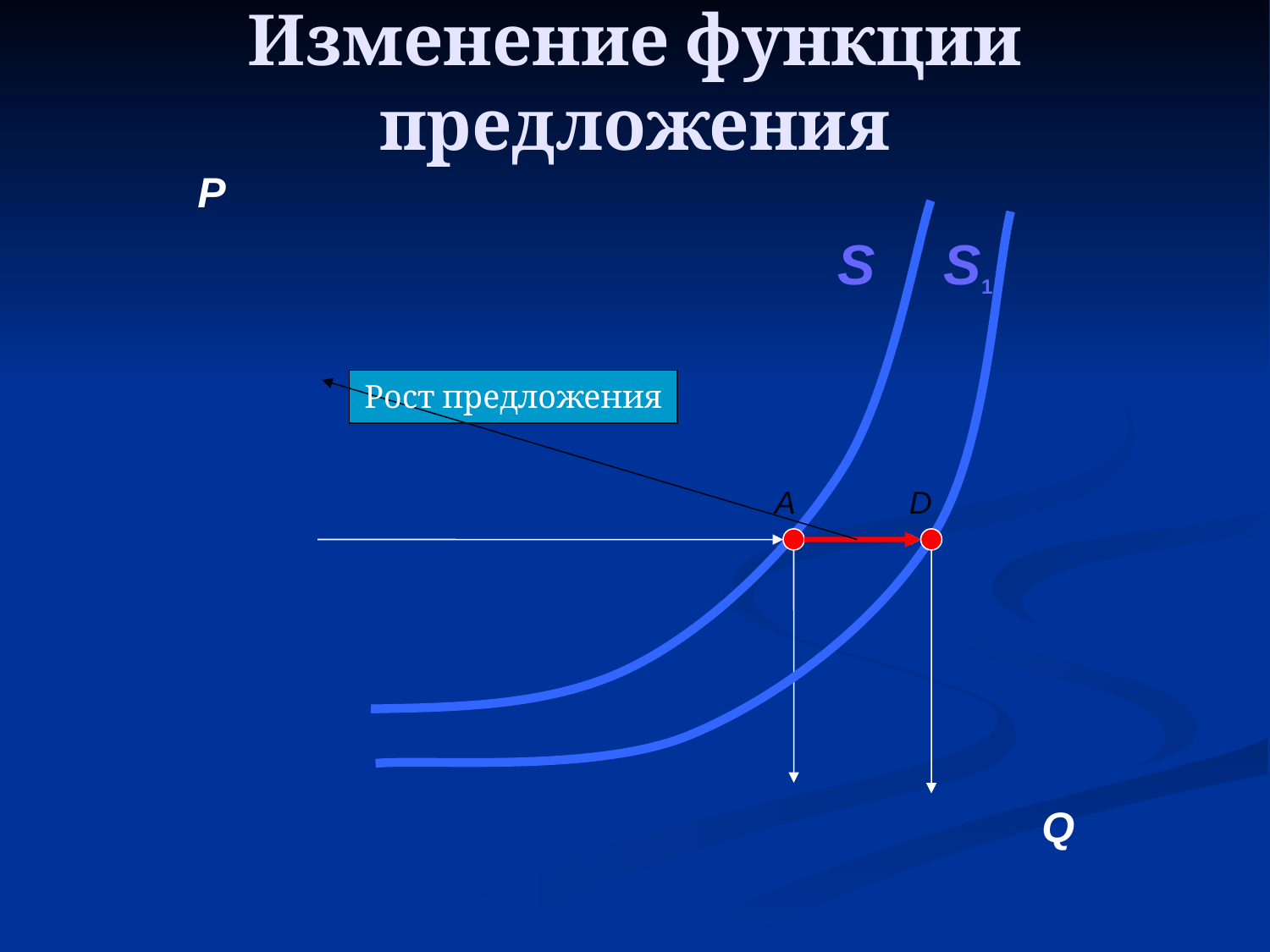

Изменение функции предложения
P

S
S1
Рост предложения
A
D

Q